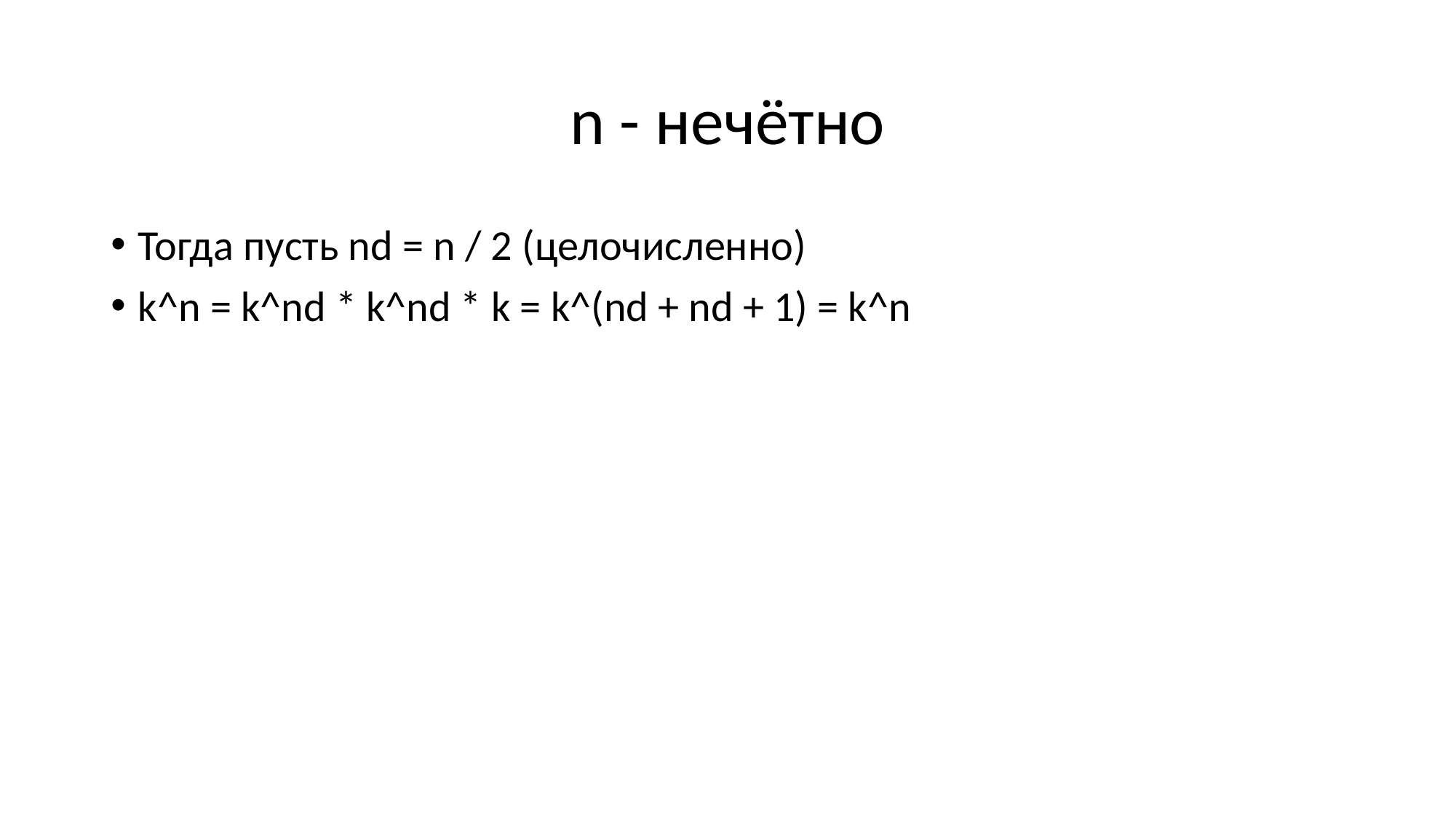

# n - нечётно
Тогда пусть nd = n / 2 (целочисленно)
k^n = k^nd * k^nd * k = k^(nd + nd + 1) = k^n